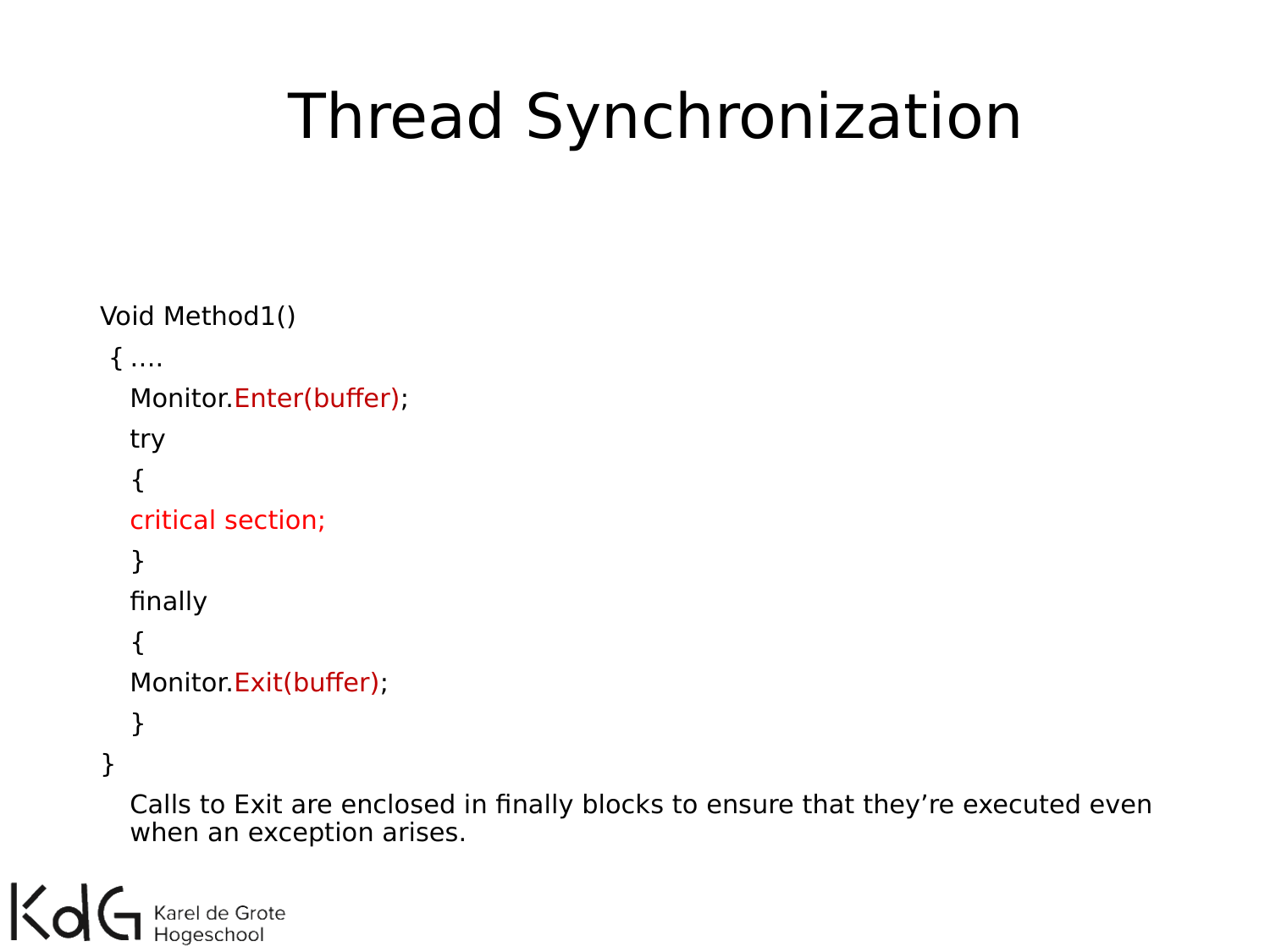

Thread Synchronization
#

Void Method1()
 {		….
	Monitor.Enter(buffer);
	try
	{
			critical section;
	}
	finally
	{
			Monitor.Exit(buffer);
	}
}
	Calls to Exit are enclosed in finally blocks to ensure that they’re executed even when an exception arises.